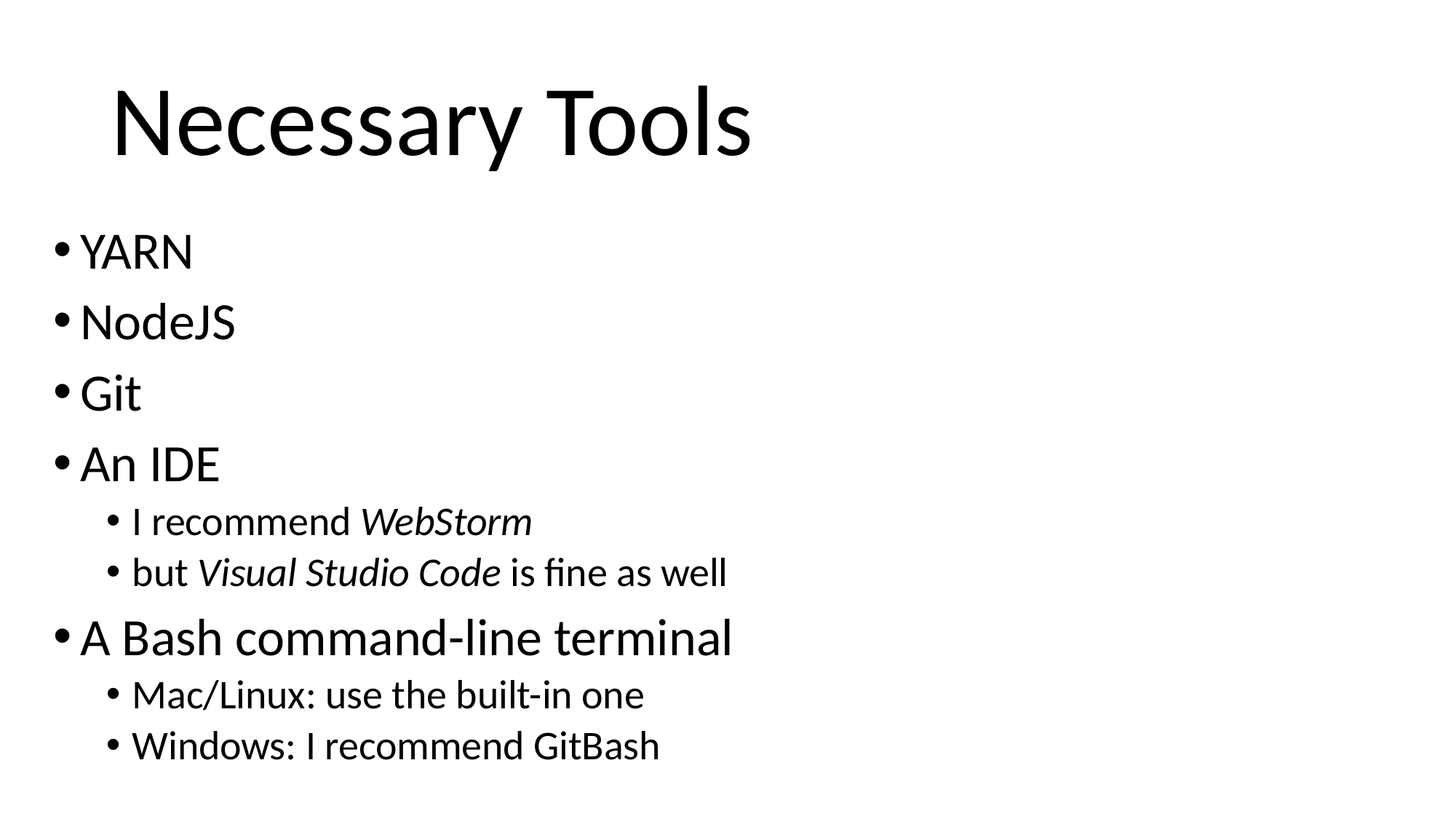

# Necessary Tools
YARN
NodeJS
Git
An IDE
I recommend WebStorm
but Visual Studio Code is fine as well
A Bash command-line terminal
Mac/Linux: use the built-in one
Windows: I recommend GitBash